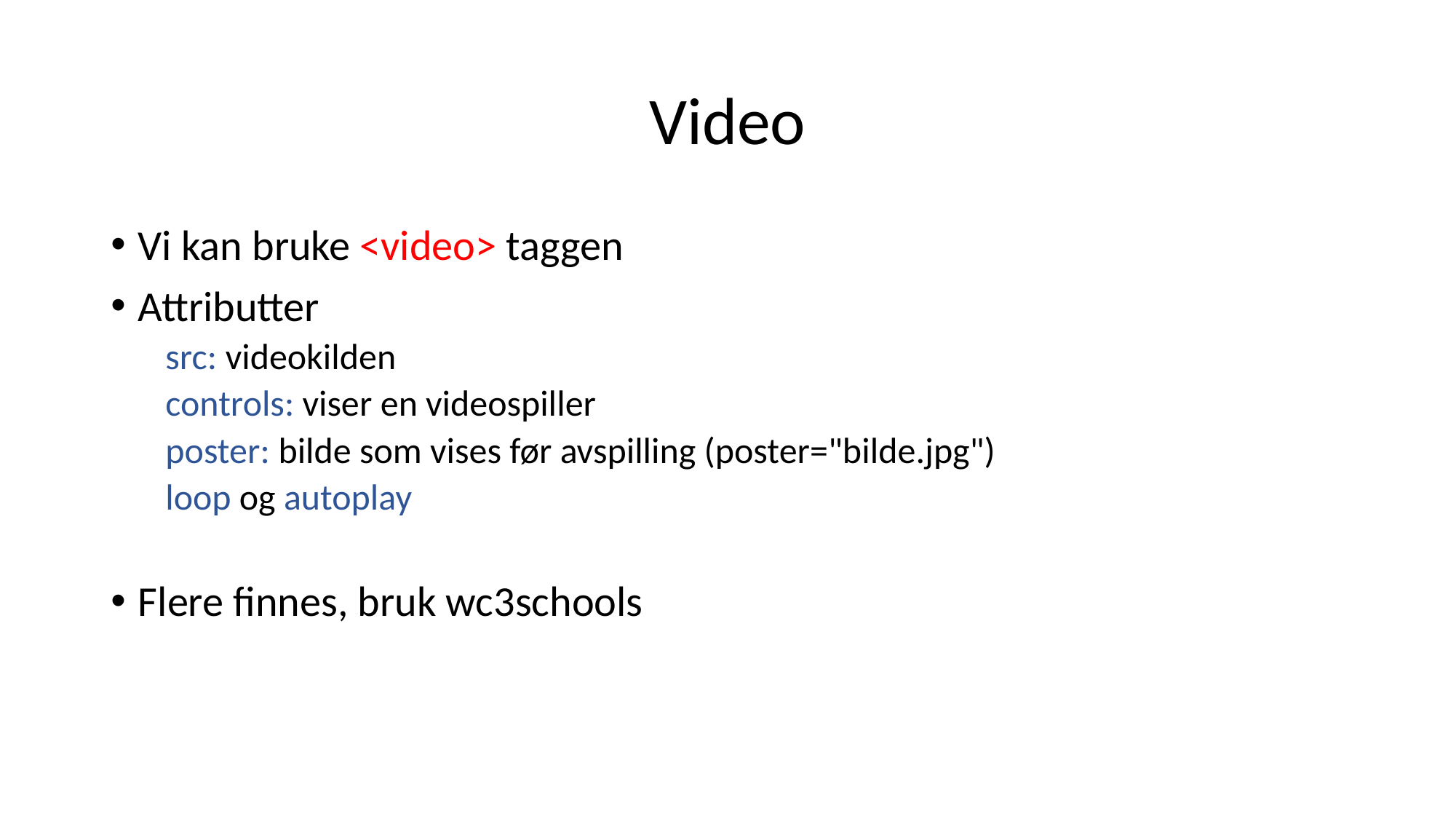

# Video
Vi kan bruke <video> taggen
Attributter
src: videokilden
controls: viser en videospiller
poster: bilde som vises før avspilling (poster="bilde.jpg")
loop og autoplay

Flere finnes, bruk wc3schools